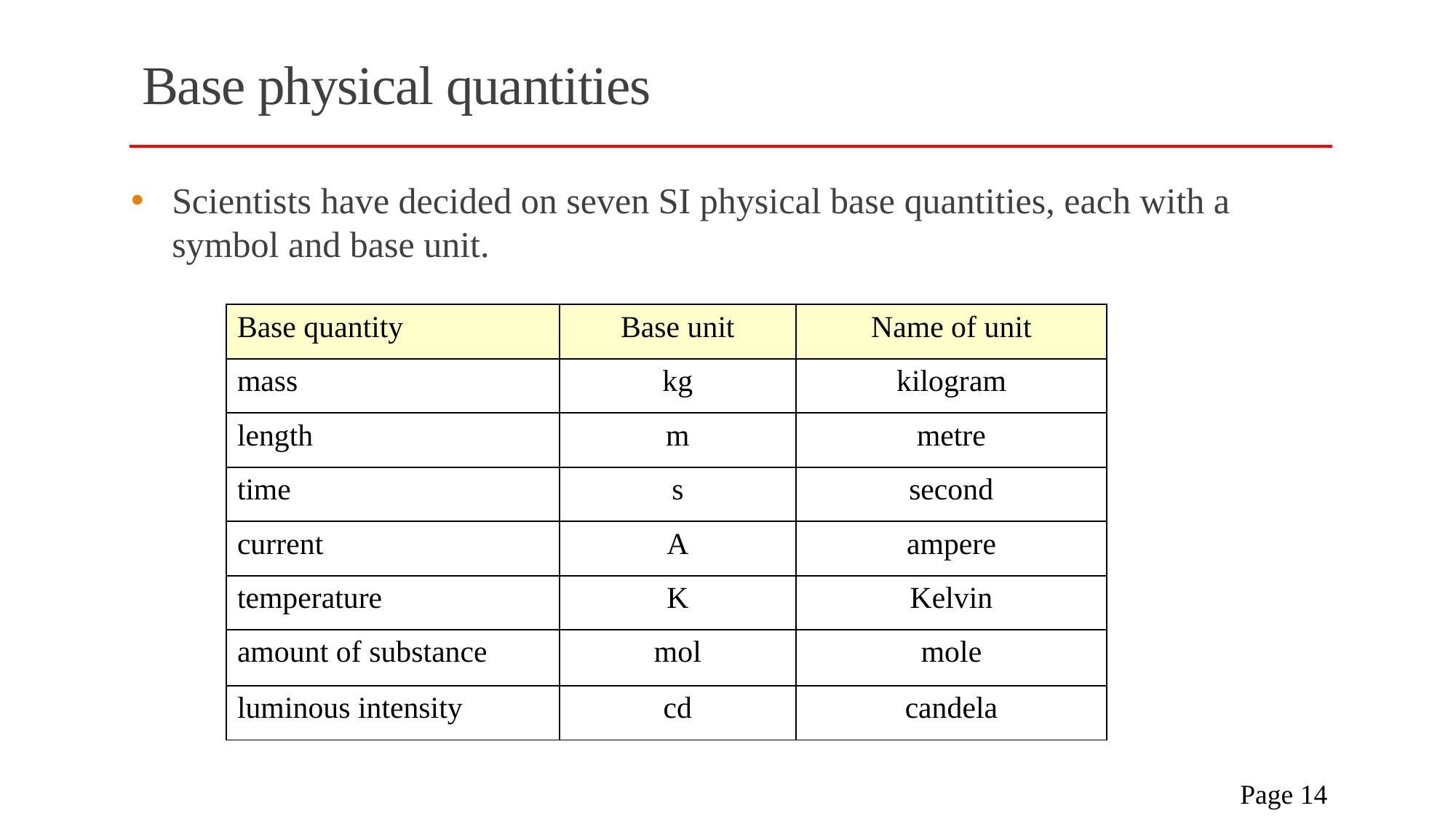

# Base physical quantities
Scientists have decided on seven SI physical base quantities, each with a symbol and base unit.

| Base quantity | Base unit | Name of unit |
| --- | --- | --- |
| mass | kg | kilogram |
| length | m | metre |
| time | s | second |
| current | A | ampere |
| temperature | K | Kelvin |
| amount of substance | mol | mole |
| luminous intensity | cd | candela |
 Page 14